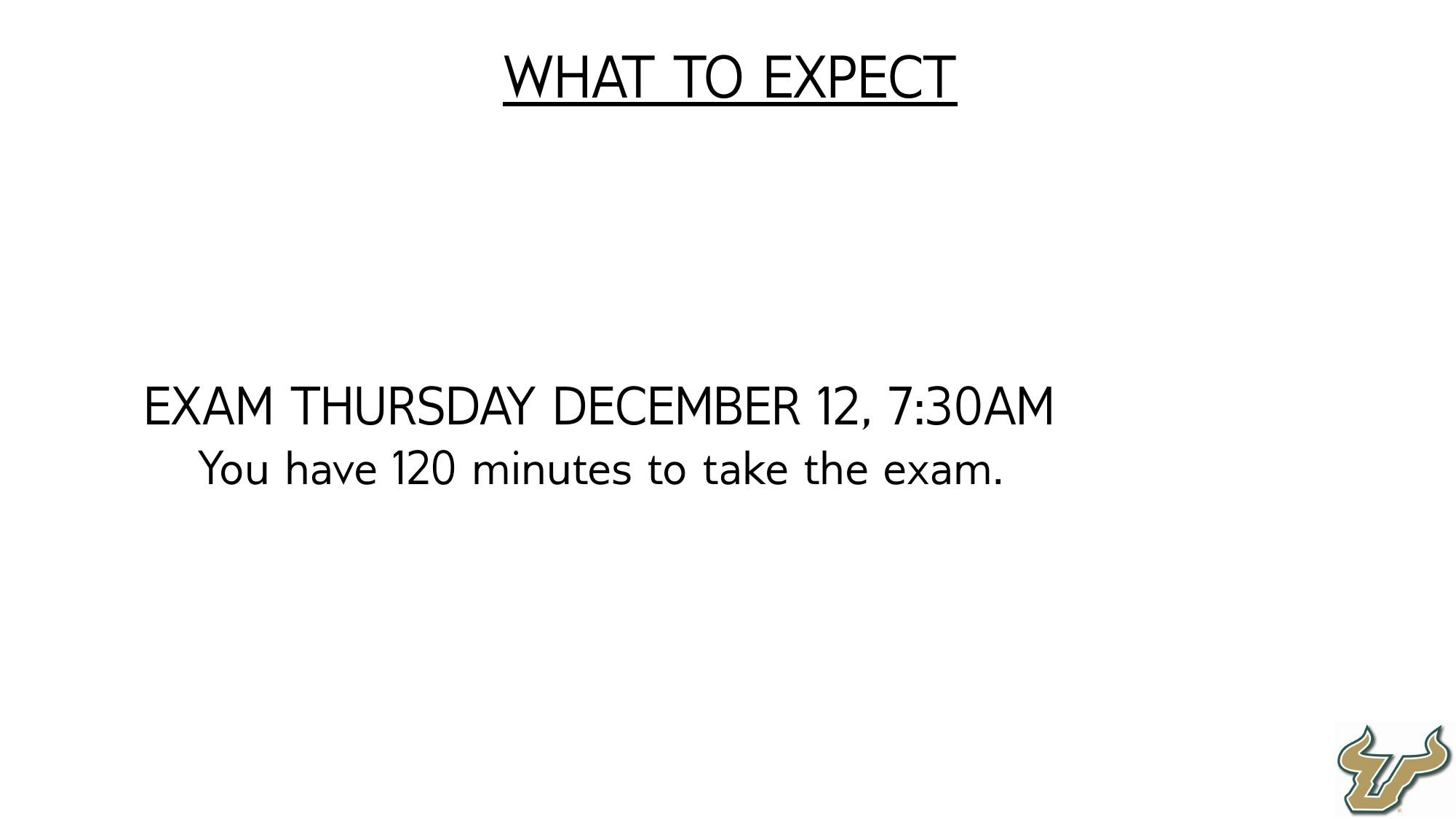

What to expect
Exam Thursday December 12, 7:30am
You have 120 minutes to take the exam.